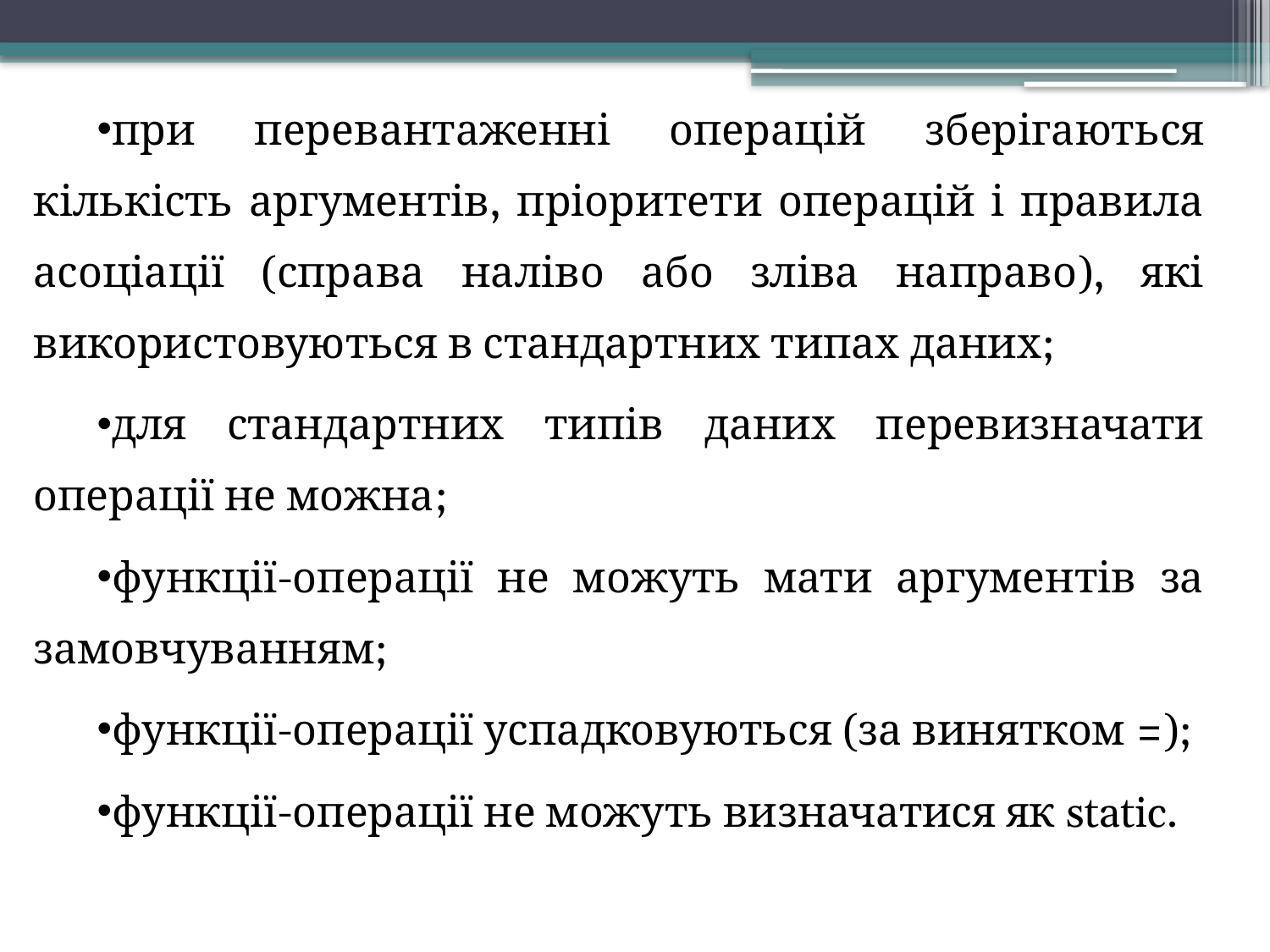

при перевантаженні операцій зберігаються кількість аргументів, пріоритети операцій і правила асоціації (справа наліво або зліва направо), які використовуються в стандартних типах даних;
для стандартних типів даних перевизначати операції не можна;
функції-операції не можуть мати аргументів за замовчуванням;
функції-операції успадковуються (за винятком =);
функції-операції не можуть визначатися як static.